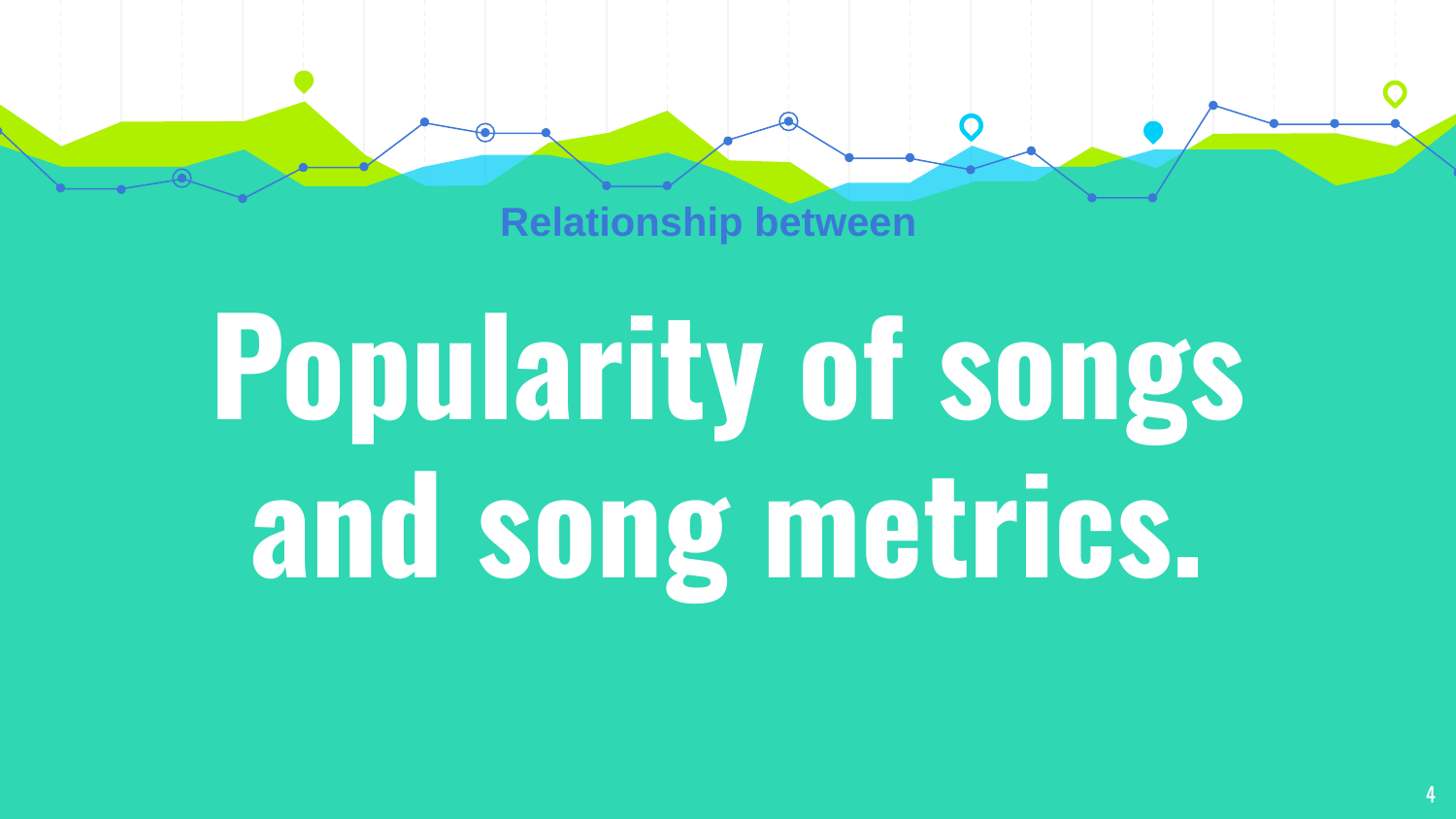

Relationship between
Popularity of songs and song metrics.
4